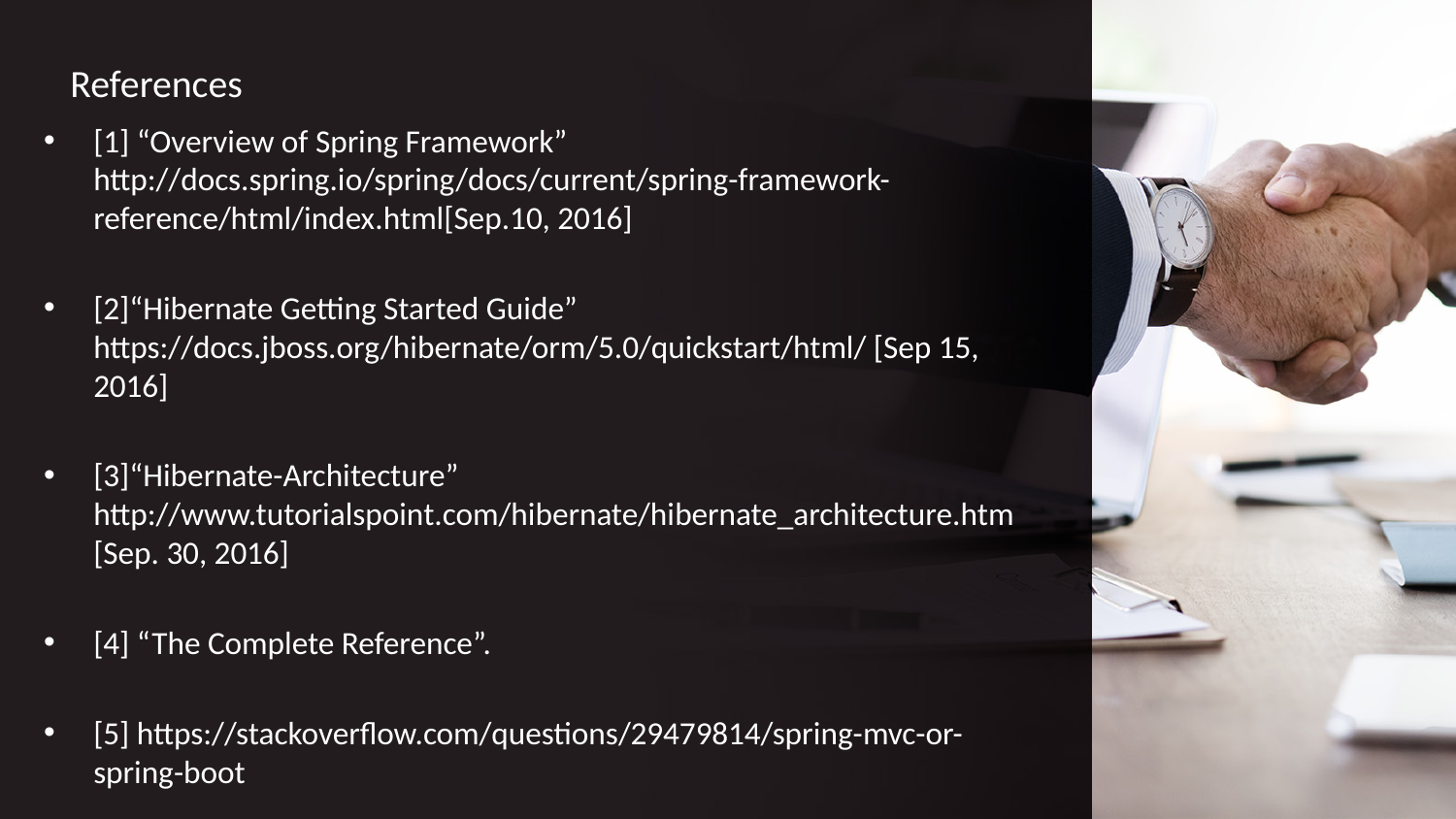

# References
[1] “Overview of Spring Framework”  http://docs.spring.io/spring/docs/current/spring-framework-reference/html/index.html[Sep.10, 2016]

[2]“Hibernate Getting Started Guide”  https://docs.jboss.org/hibernate/orm/5.0/quickstart/html/ [Sep 15, 2016]

[3]“Hibernate-Architecture”  http://www.tutorialspoint.com/hibernate/hibernate_architecture.htm [Sep. 30, 2016]

[4] “The Complete Reference”.

[5] https://stackoverflow.com/questions/29479814/spring-mvc-or-spring-boot